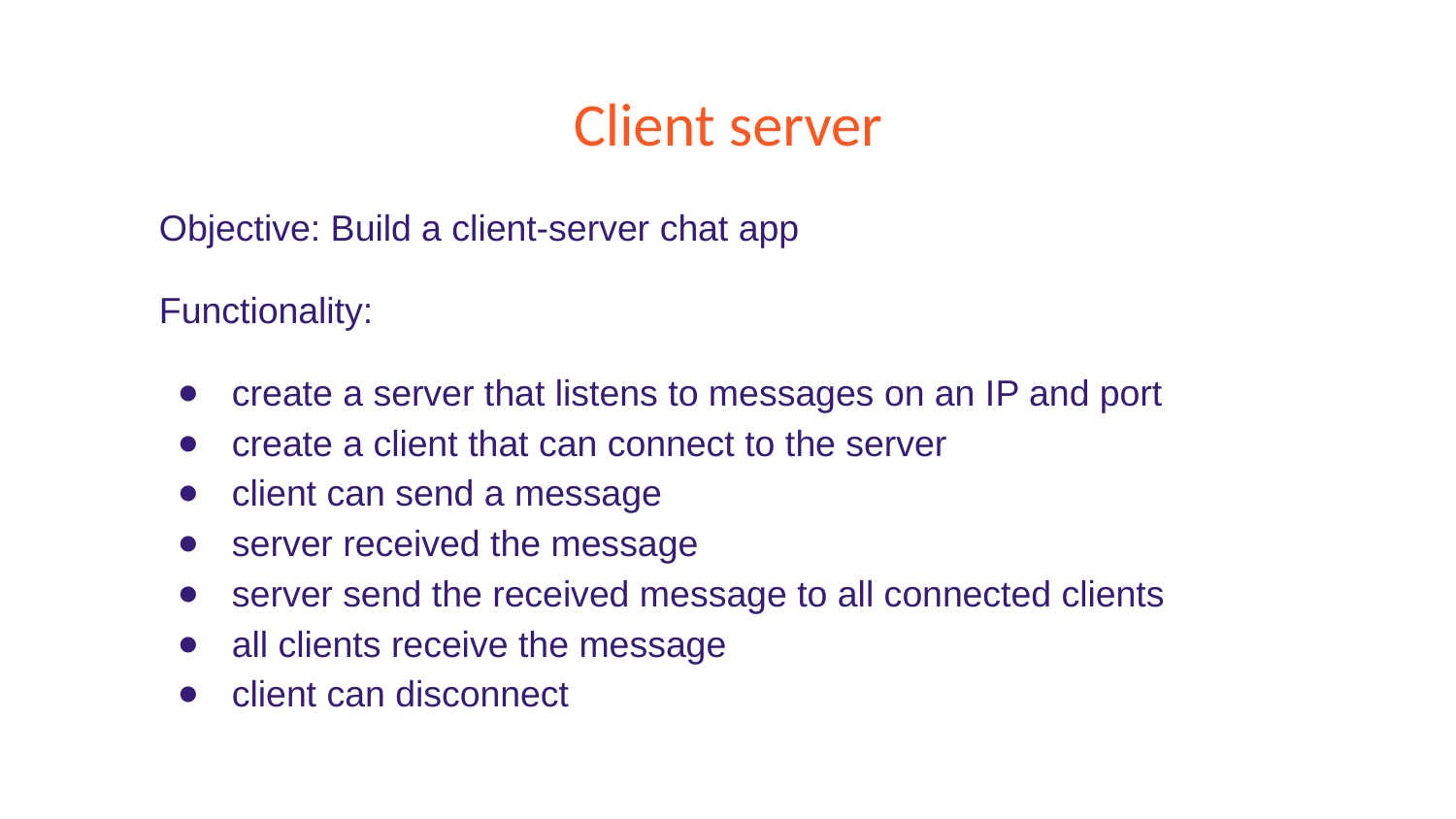

# Client server
Objective: Build a client-server chat app
Functionality:
create a server that listens to messages on an IP and port
create a client that can connect to the server
client can send a message
server received the message
server send the received message to all connected clients
all clients receive the message
client can disconnect